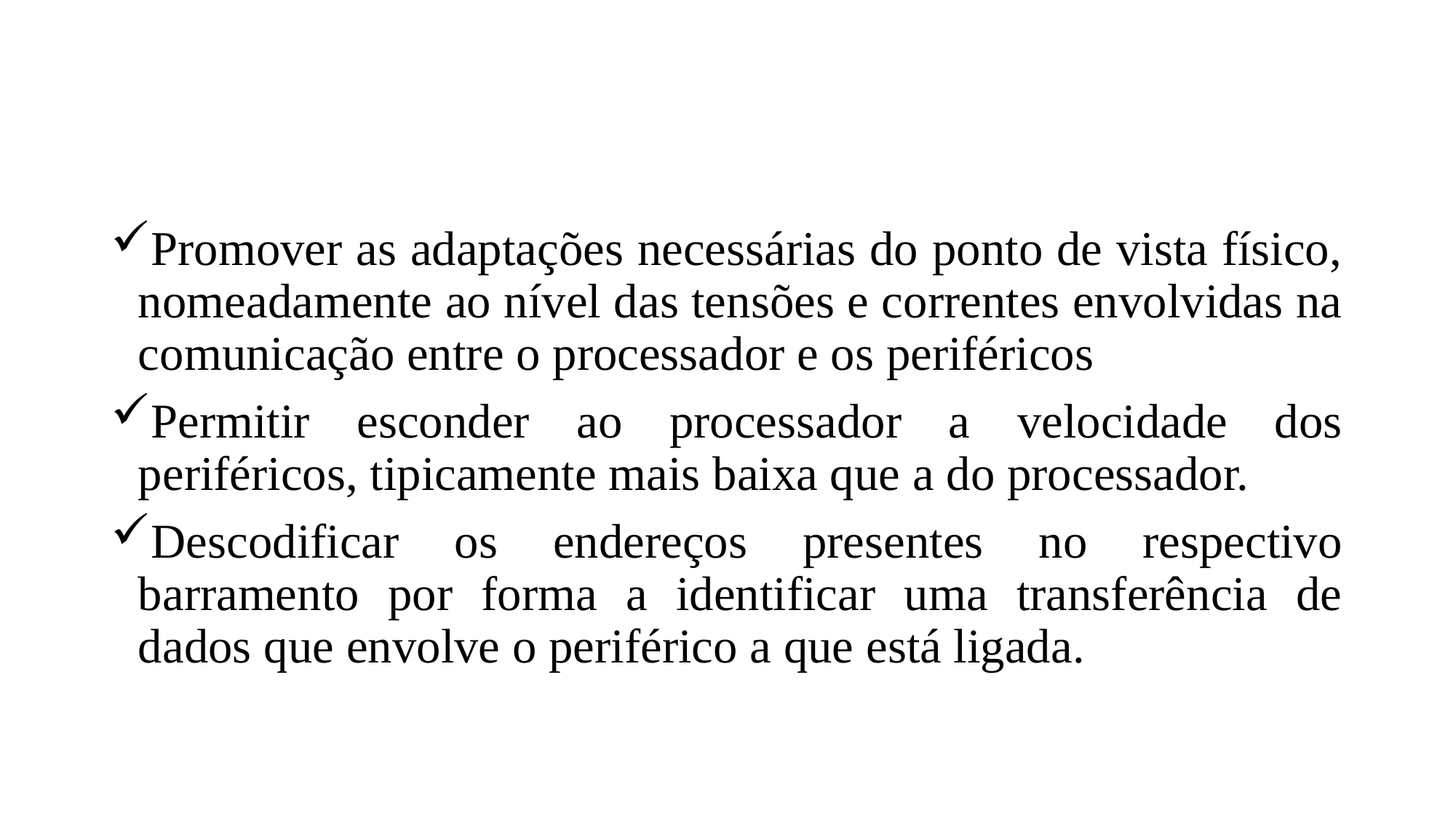

#
Promover as adaptações necessárias do ponto de vista físico, nomeadamente ao nível das tensões e correntes envolvidas na comunicação entre o processador e os periféricos
Permitir esconder ao processador a velocidade dos periféricos, tipicamente mais baixa que a do processador.
Descodificar os endereços presentes no respectivo barramento por forma a identificar uma transferência de dados que envolve o periférico a que está ligada.